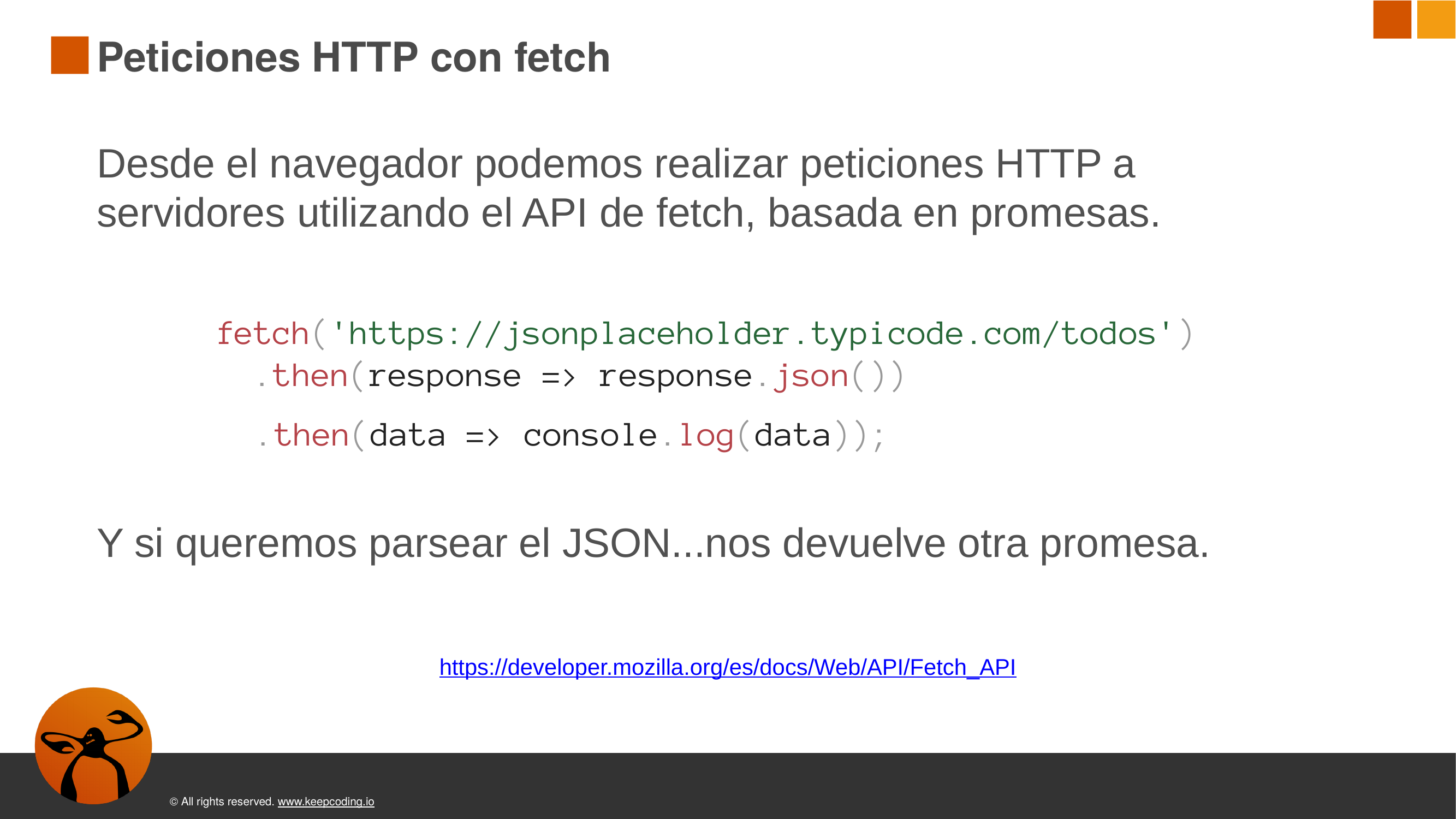

# Peticiones HTTP con fetch
Desde el navegador podemos realizar peticiones HTTP a servidores utilizando el API de fetch, basada en promesas.

fetch('https://jsonplaceholder.typicode.com/todos')
  .then(response => response.json())
 .then(data => console.log(data));
Y si queremos parsear el JSON...nos devuelve otra promesa.
https://developer.mozilla.org/es/docs/Web/API/Fetch_API